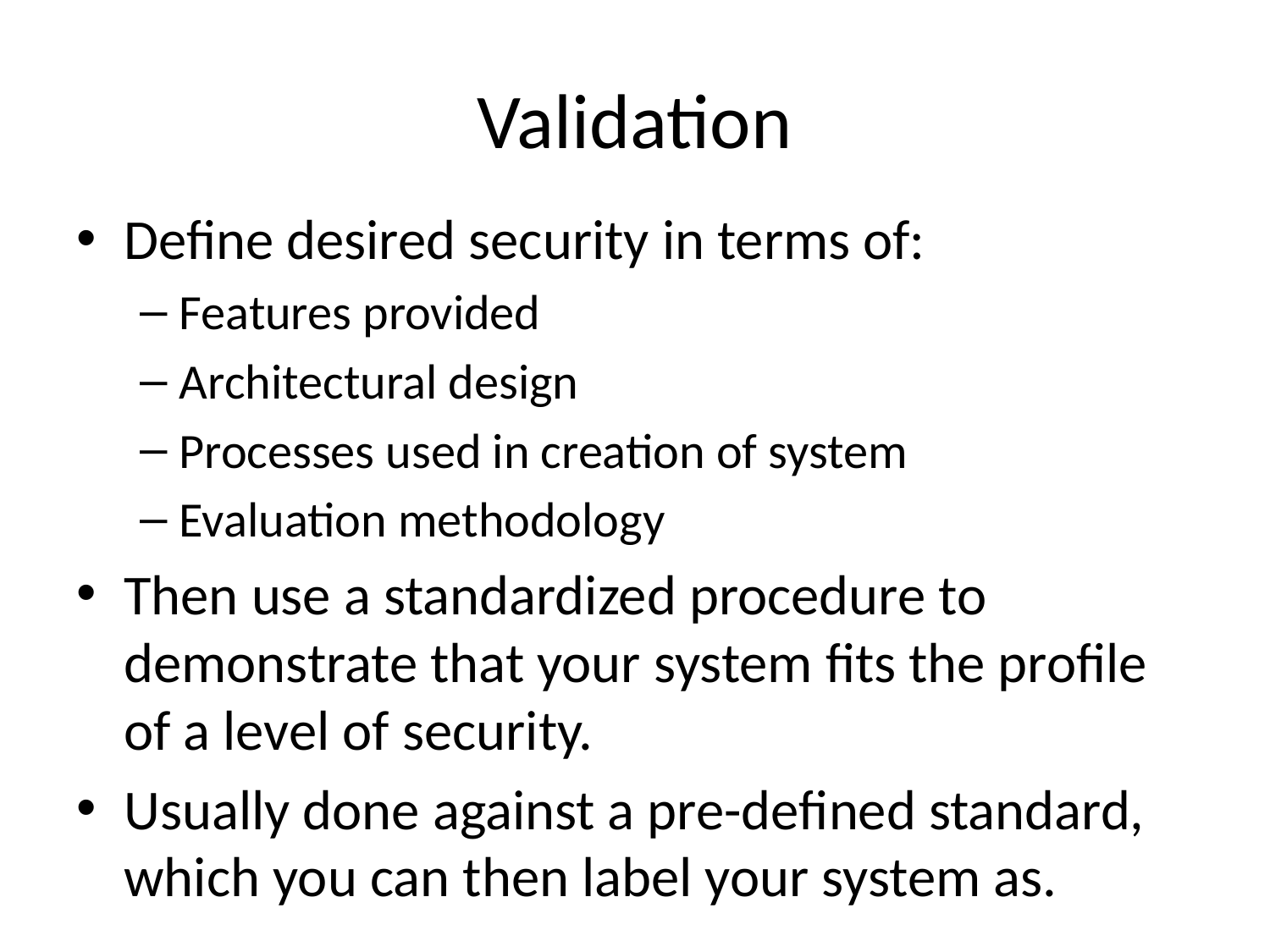

# Validation
Define desired security in terms of:
Features provided
Architectural design
Processes used in creation of system
Evaluation methodology
Then use a standardized procedure to demonstrate that your system fits the profile of a level of security.
Usually done against a pre-defined standard, which you can then label your system as.